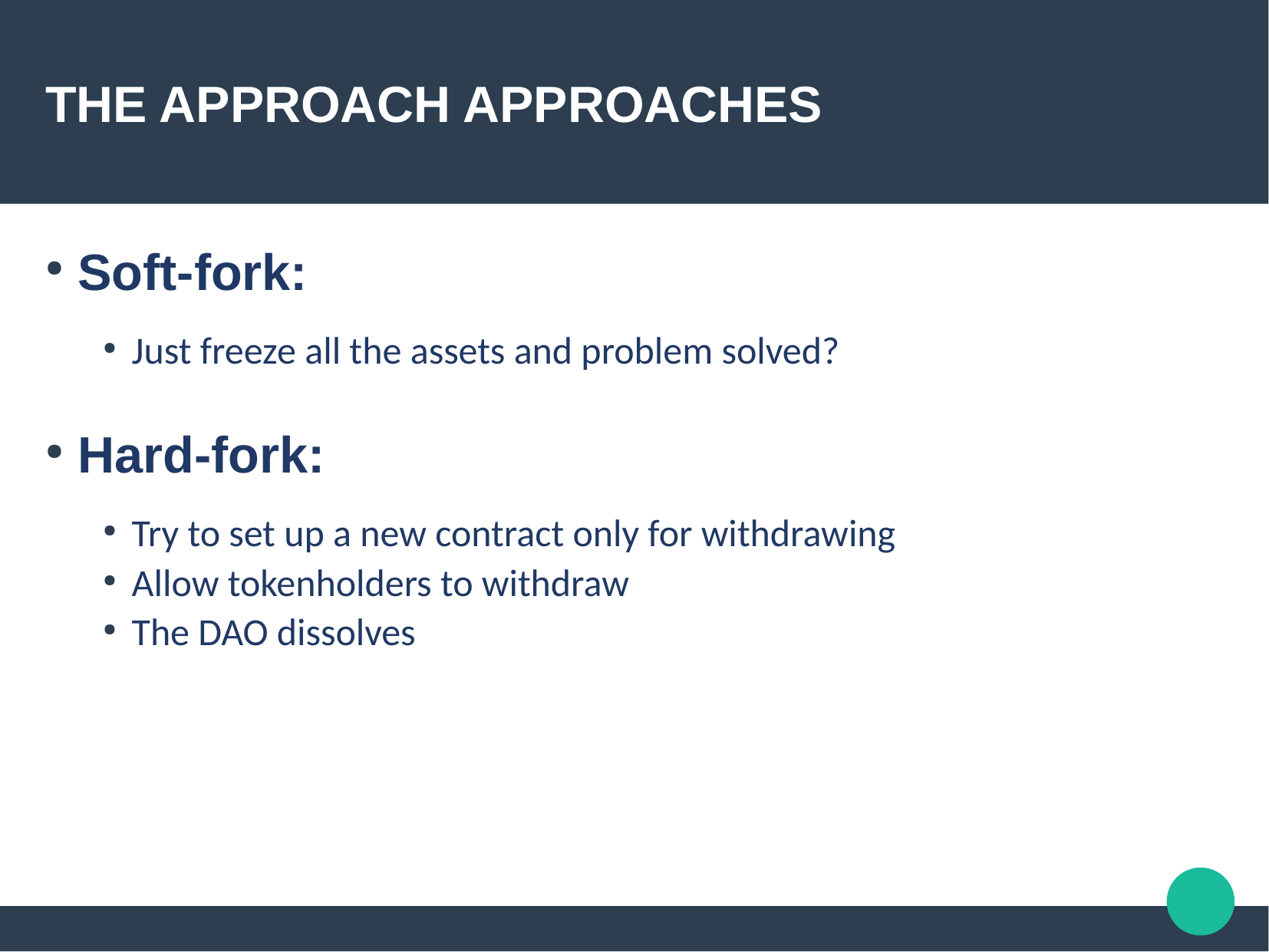

THE APPROACH APPROACHES
 Soft-fork:
Just freeze all the assets and problem solved?

 Hard-fork:
Try to set up a new contract only for withdrawing
Allow tokenholders to withdraw
The DAO dissolves